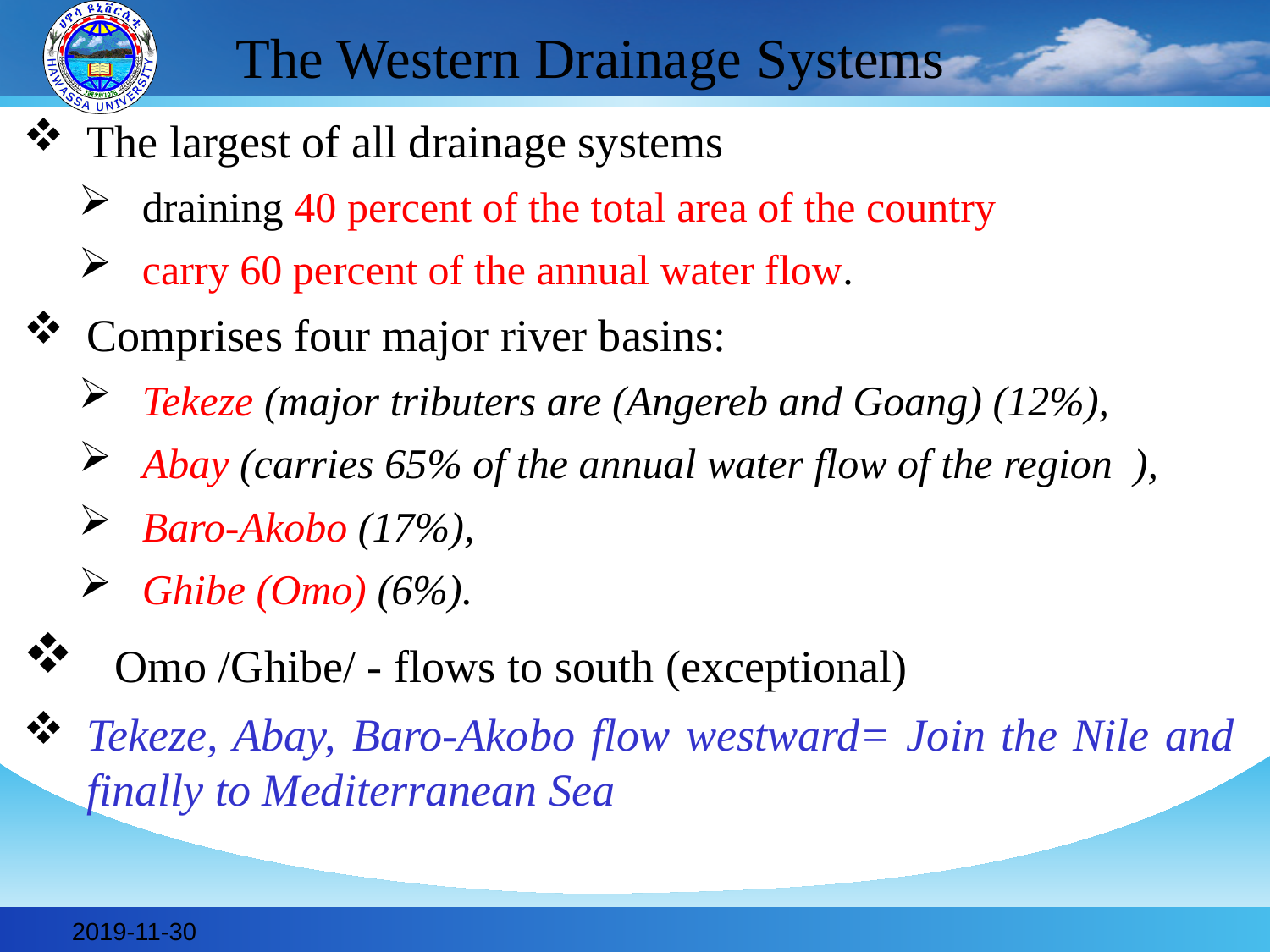

# The Western Drainage Systems
The largest of all drainage systems
draining 40 percent of the total area of the country
carry 60 percent of the annual water flow.
Comprises four major river basins:
Tekeze (major tributers are (Angereb and Goang) (12%),
Abay (carries 65% of the annual water flow of the region  ),
Baro-Akobo (17%),
Ghibe (Omo) (6%).
  Omo /Ghibe/ - flows to south (exceptional)
Tekeze, Abay, Baro-Akobo flow westward= Join the Nile and finally to Mediterranean Sea

2019-11-30